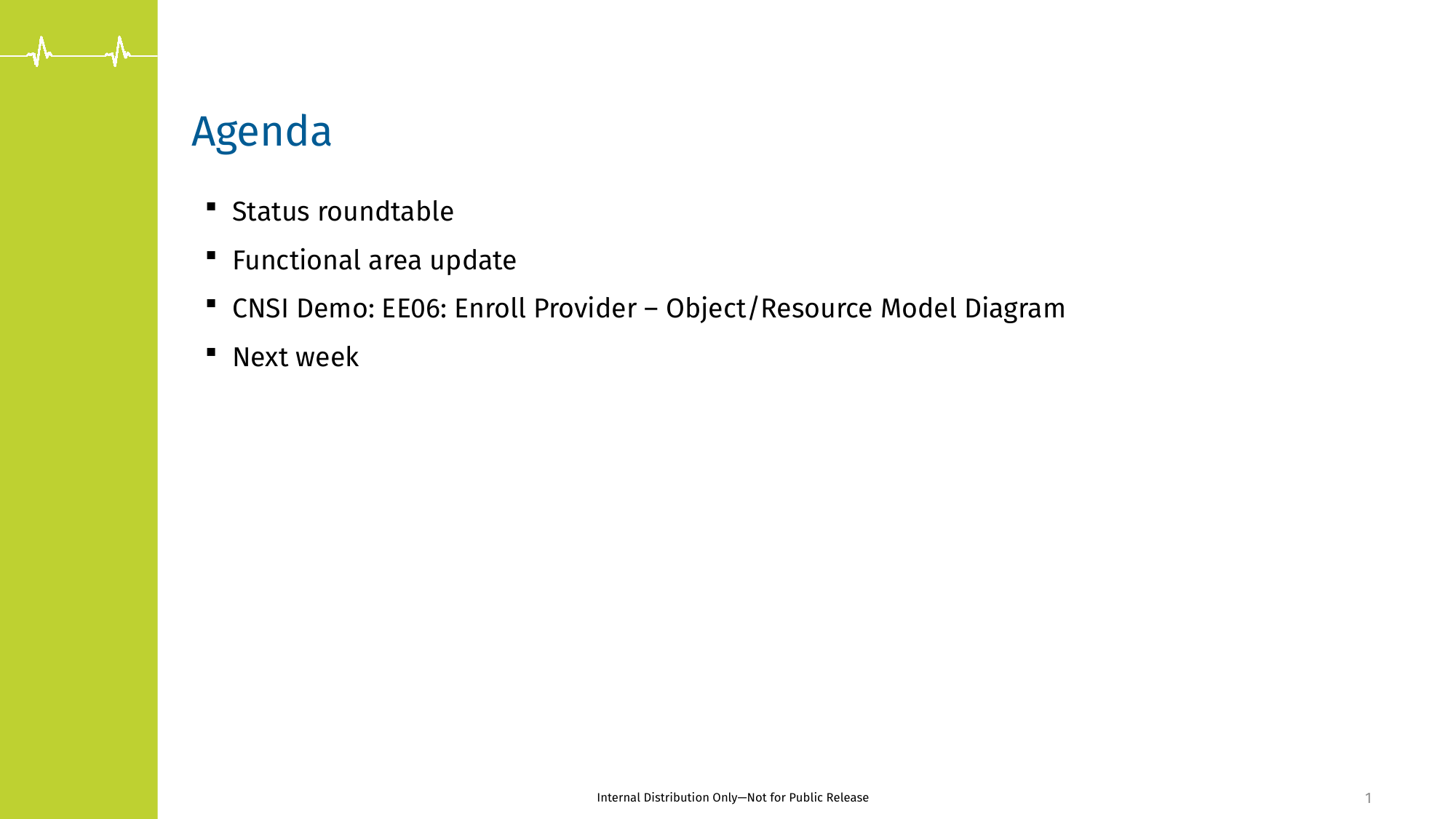

# Agenda
Status roundtable
Functional area update
CNSI Demo: EE06: Enroll Provider – Object/Resource Model Diagram
Next week
1